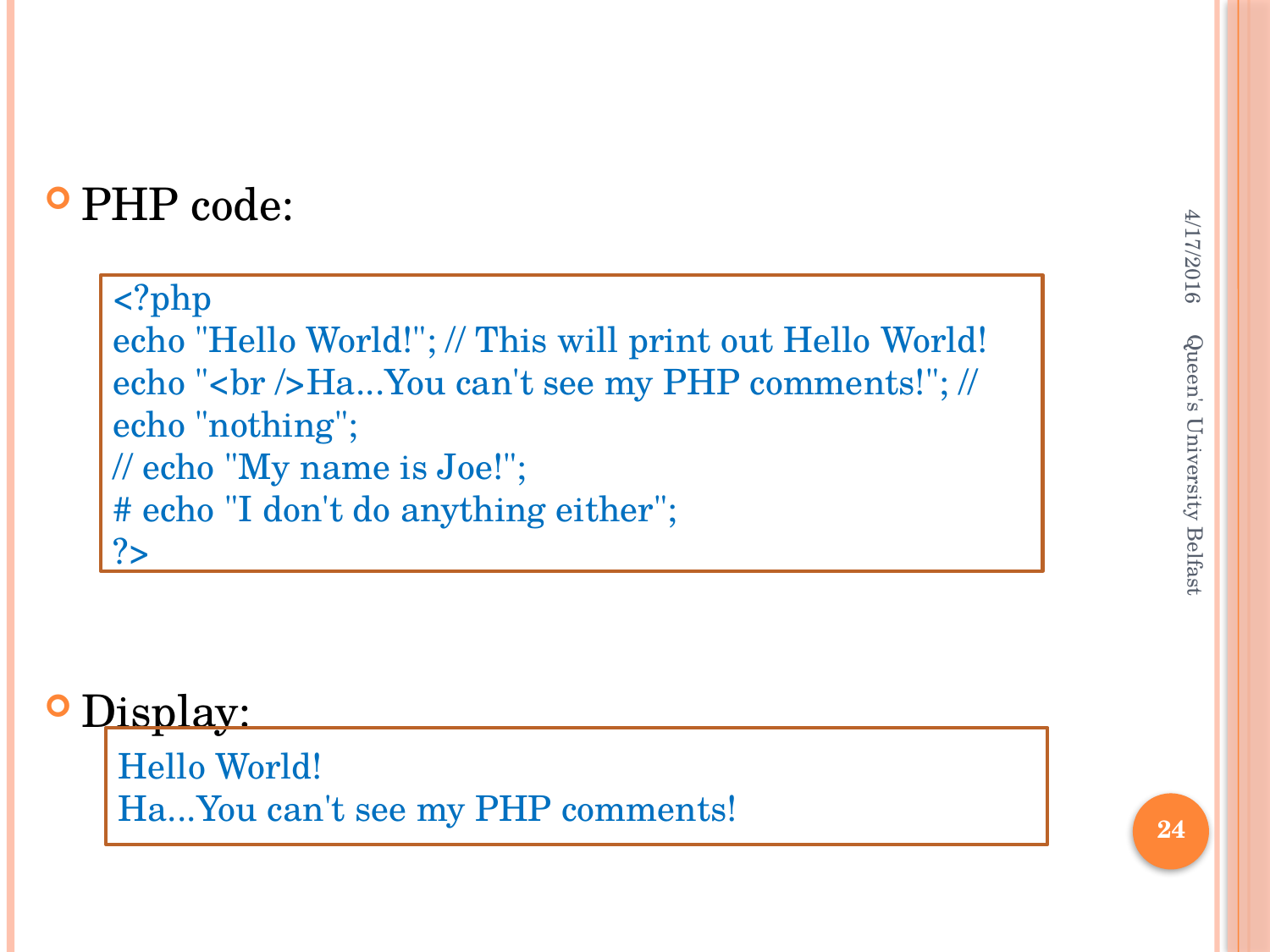

#
4/17/2016
PHP code:

Display:

<?php
echo "Hello World!"; // This will print out Hello World! echo "<br />Ha...You can't see my PHP comments!"; // echo "nothing";
// echo "My name is Joe!";
# echo "I don't do anything either";
?>
Queen's University Belfast
Hello World!
Ha...You can't see my PHP comments!
24